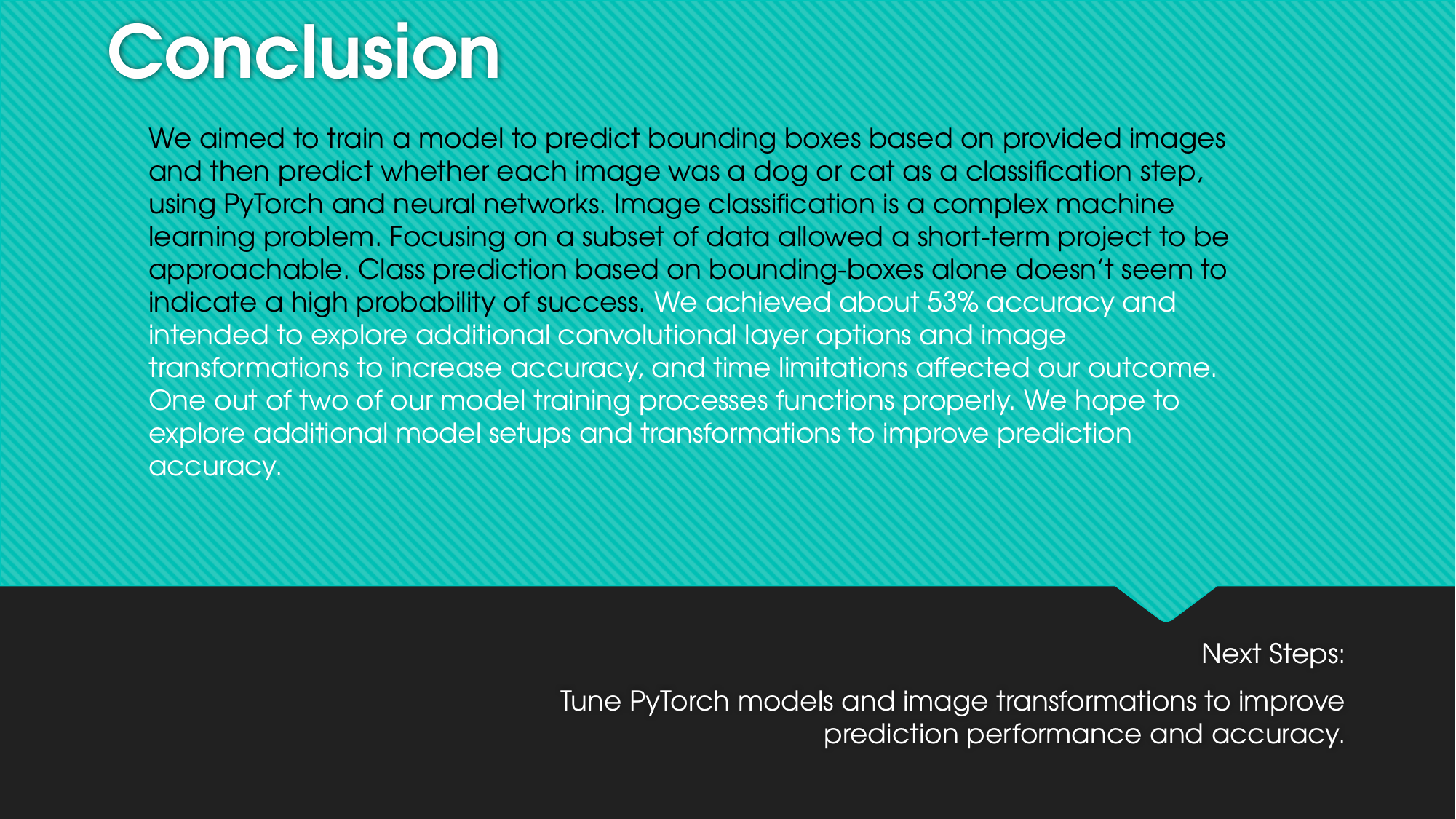

# Conclusion
We aimed to train a model to predict bounding boxes based on provided images and then predict whether each image was a dog or cat as a classification step, using PyTorch and neural networks. Image classification is a complex machine learning problem. Focusing on a subset of data allowed a short-term project to be approachable. Class prediction based on bounding-boxes alone doesn’t seem to indicate a high probability of success. We achieved about 53% accuracy and intended to explore additional convolutional layer options and image transformations to increase accuracy, and time limitations affected our outcome. One out of two of our model training processes functions properly. We hope to explore additional model setups and transformations to improve prediction accuracy.
Next Steps:
Tune PyTorch models and image transformations to improve
prediction performance and accuracy.